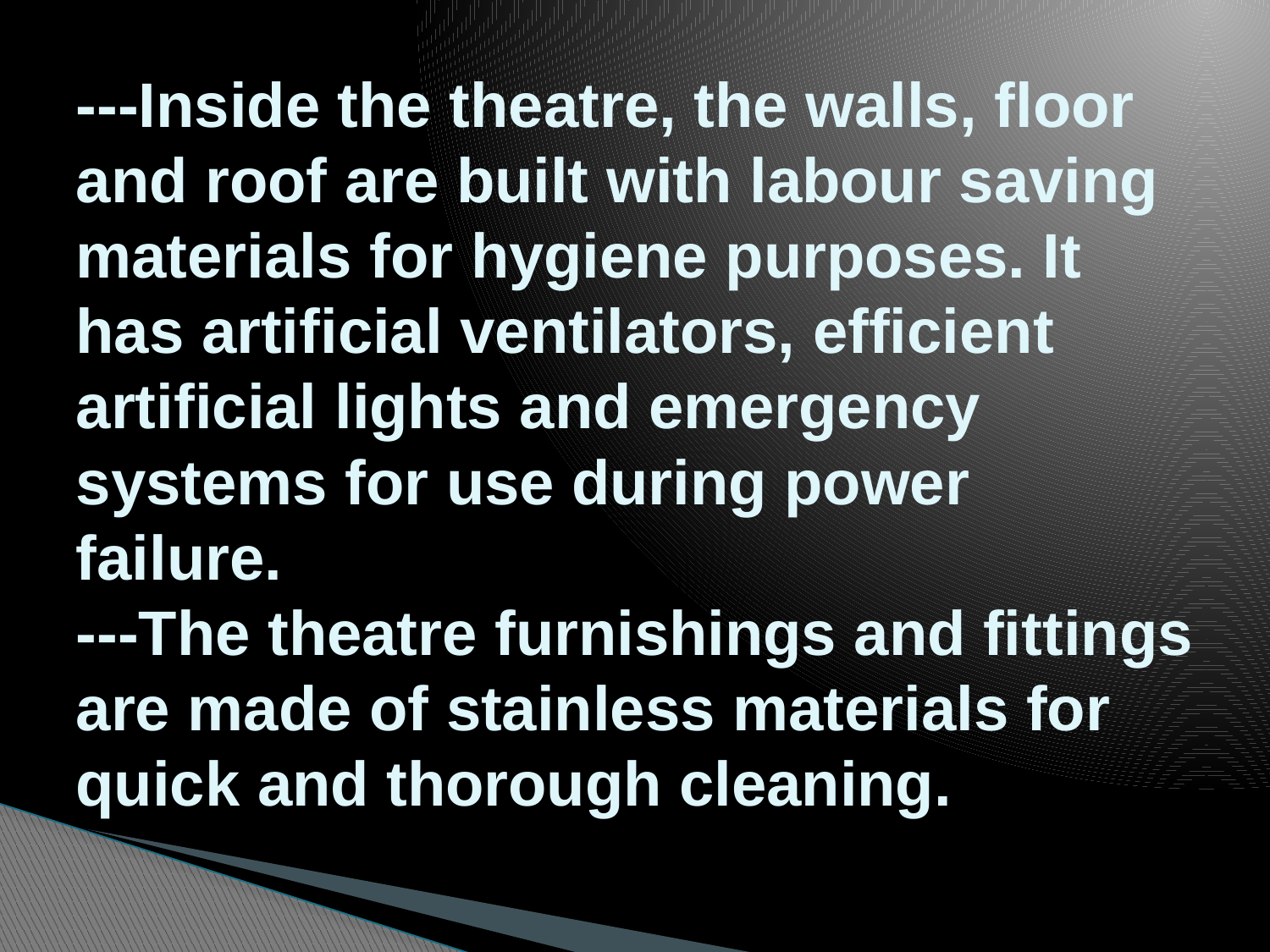

# ---Inside the theatre, the walls, floor and roof are built with labour saving materials for hygiene purposes. It has artificial ventilators, efficient artificial lights and emergency systems for use during power failure. ---The theatre furnishings and fittings are made of stainless materials for quick and thorough cleaning.